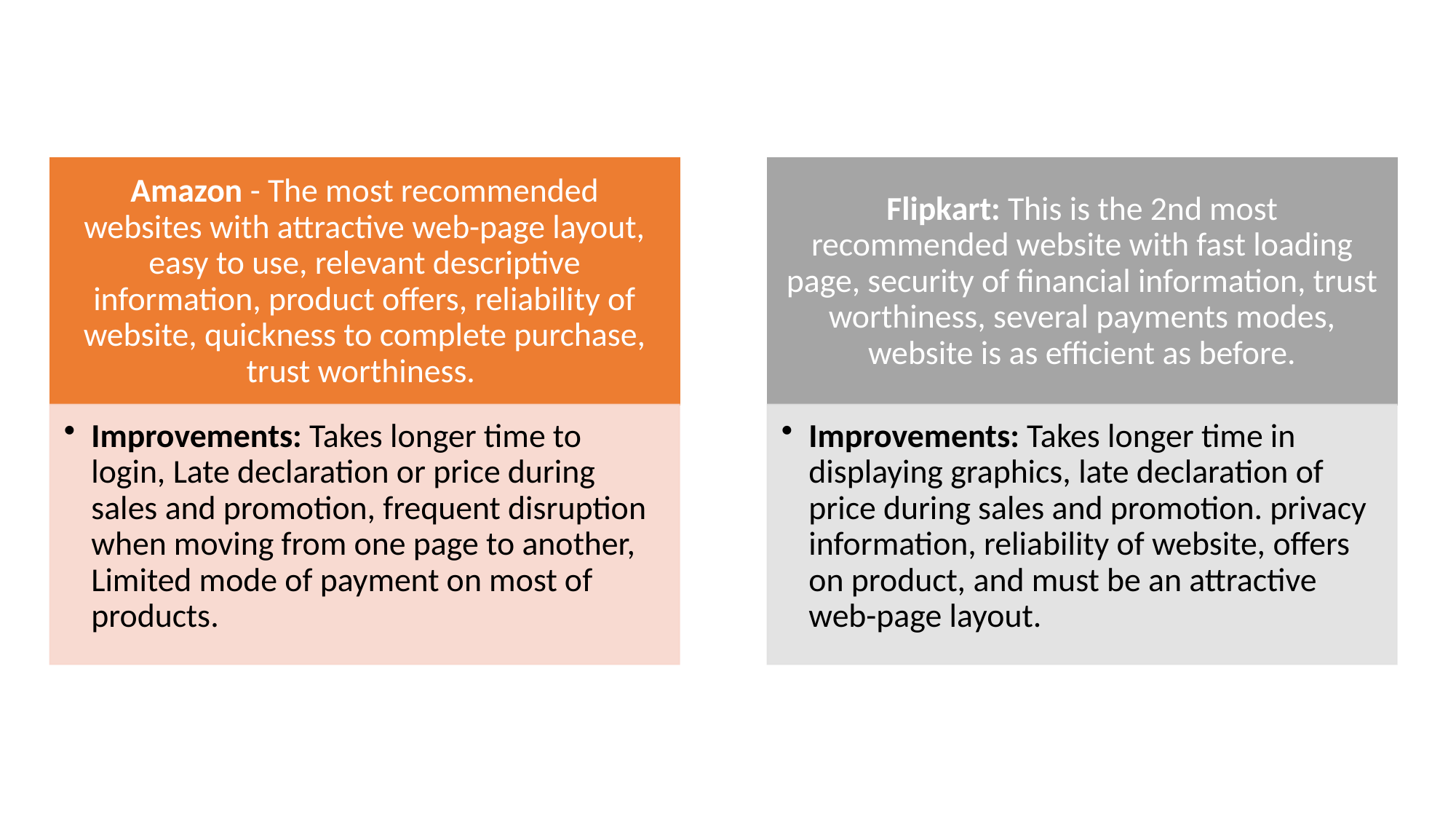

Amazon - The most recommended websites with attractive web-page layout, easy to use, relevant descriptive information, product offers, reliability of website, quickness to complete purchase, trust worthiness.
Improvements: Takes longer time to login, Late declaration or price during sales and promotion, frequent disruption when moving from one page to another, Limited mode of payment on most of products.
Flipkart: This is the 2nd most recommended website with fast loading page, security of financial information, trust worthiness, several payments modes, website is as efficient as before.
Improvements: Takes longer time in displaying graphics, late declaration of price during sales and promotion. privacy information, reliability of website, offers on product, and must be an attractive web-page layout.